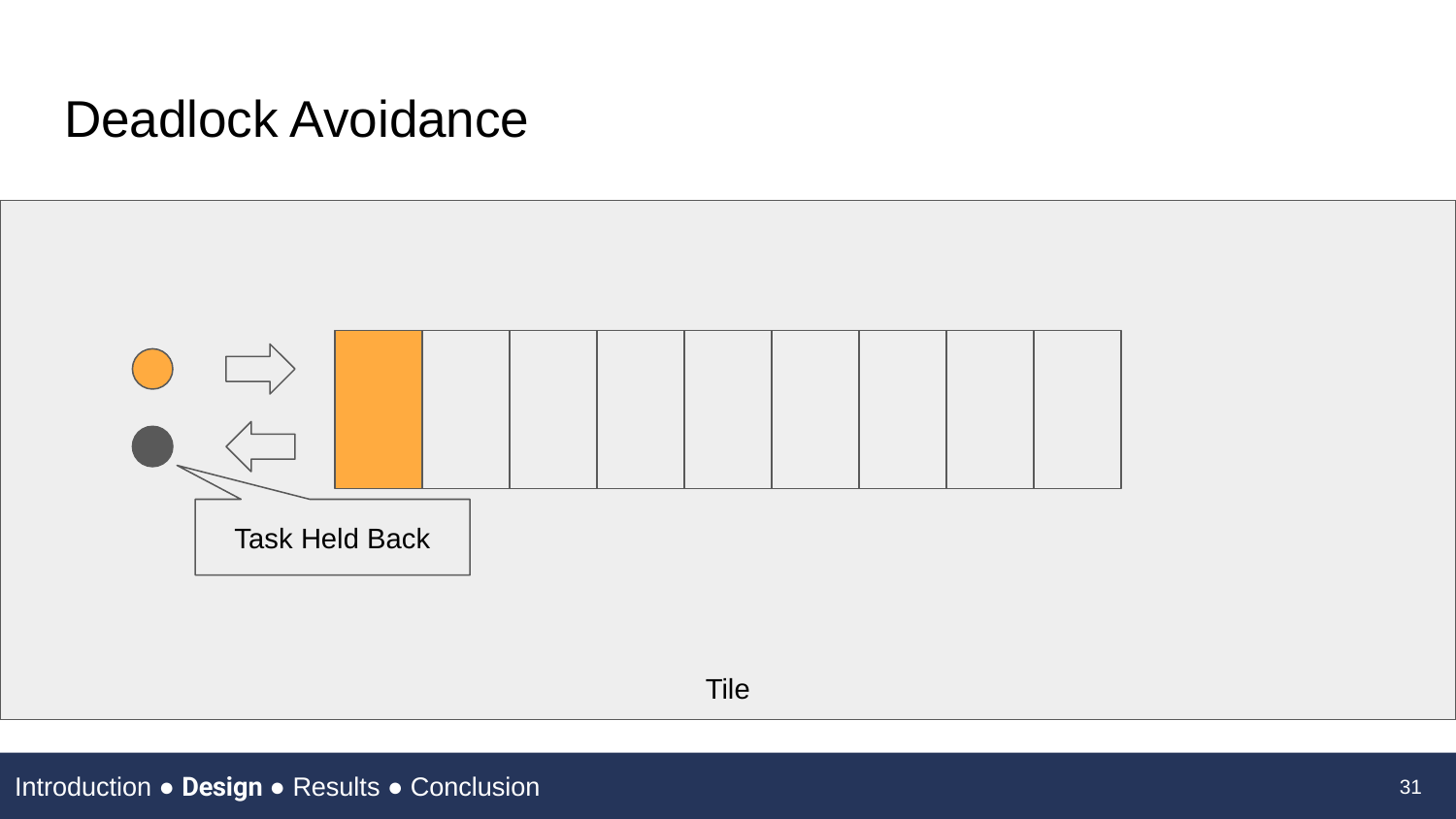

# Deadlock Avoidance
Tile

Task Held Back
31
Introduction ● Design ● Results ● Conclusion